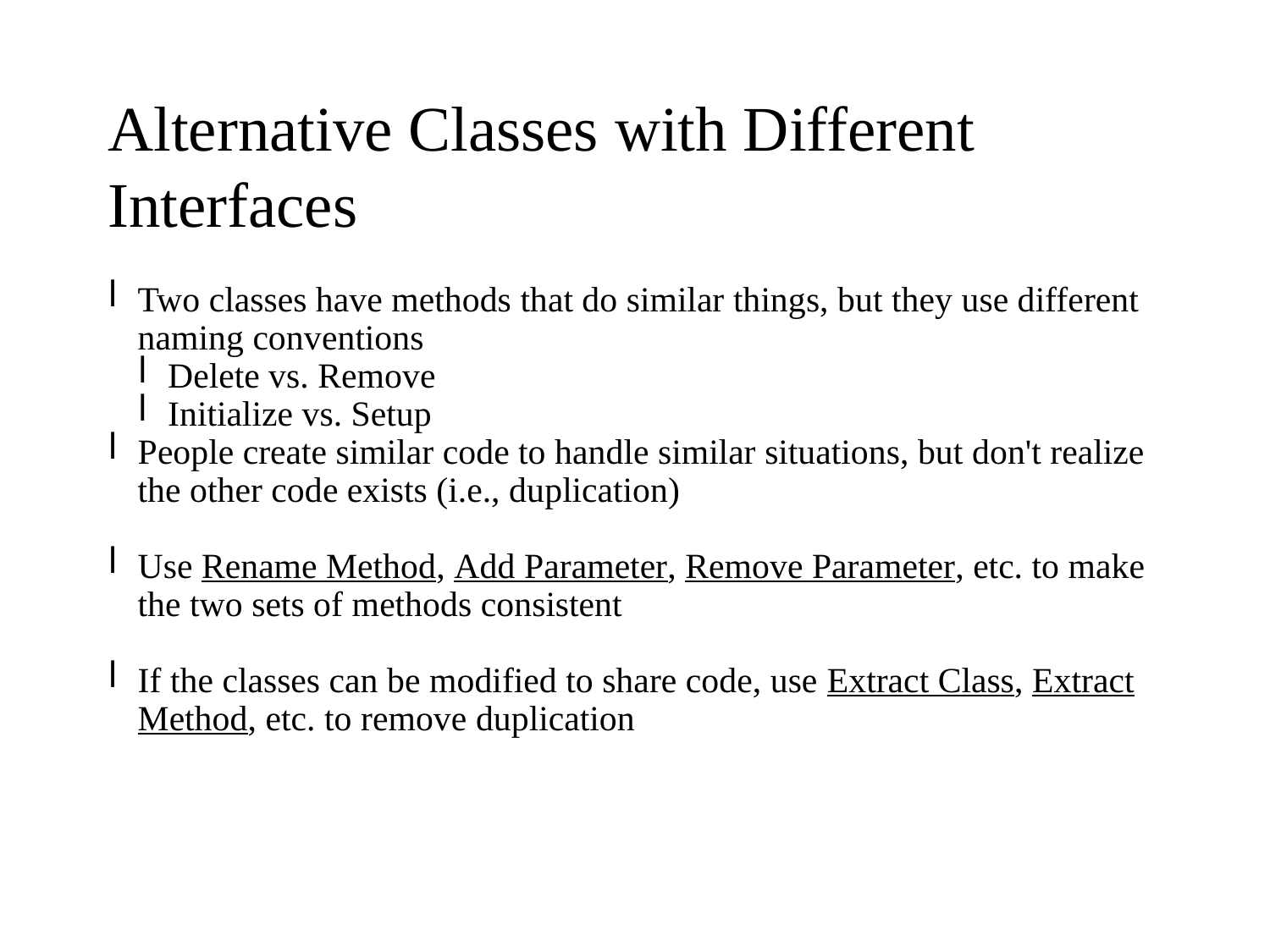

Alternative Classes with Different Interfaces
Two classes have methods that do similar things, but they use different naming conventions
Delete vs. Remove
Initialize vs. Setup
People create similar code to handle similar situations, but don't realize the other code exists (i.e., duplication)

Use Rename Method, Add Parameter, Remove Parameter, etc. to make the two sets of methods consistent

If the classes can be modified to share code, use Extract Class, Extract Method, etc. to remove duplication